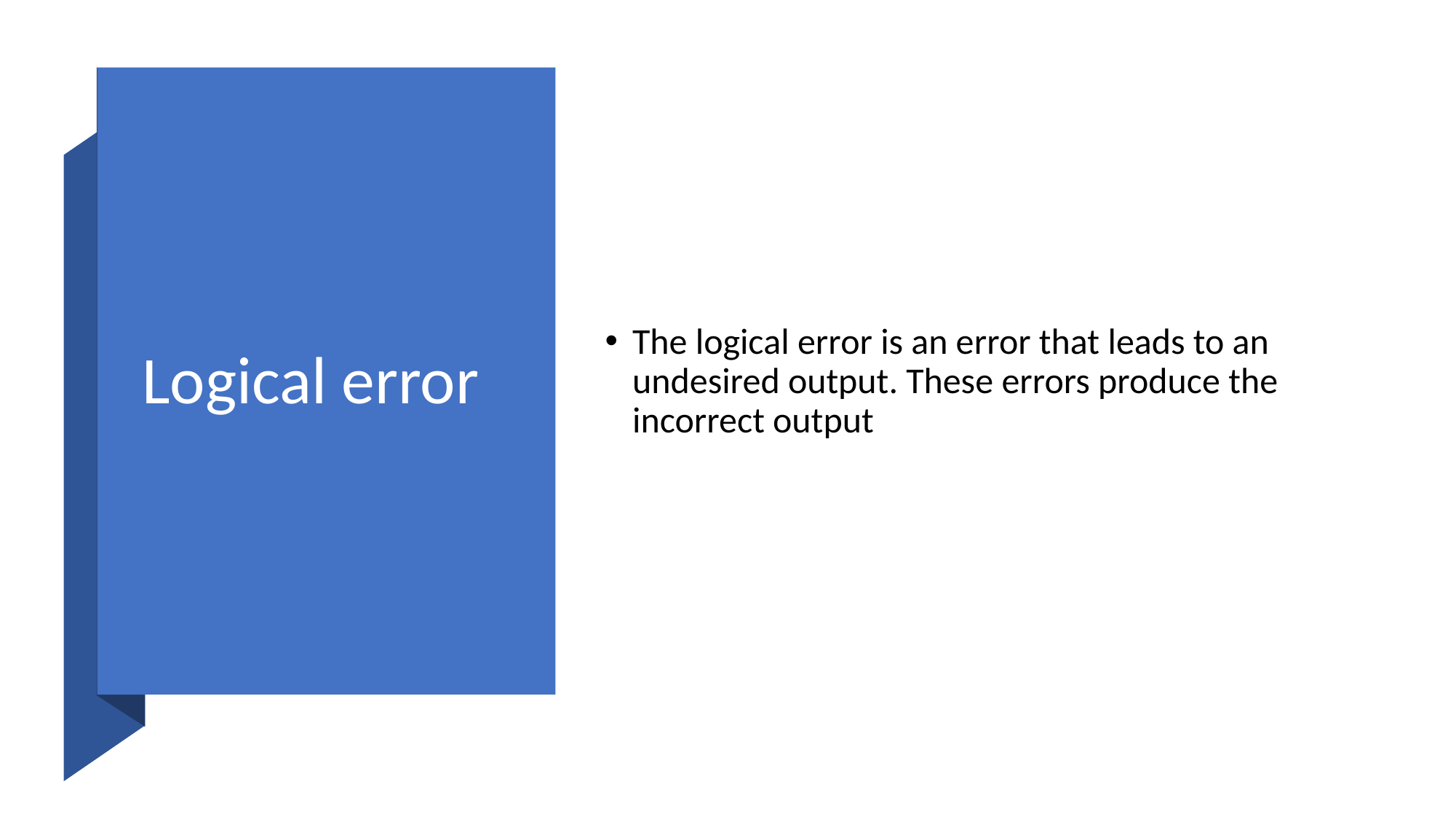

# Logical error
The logical error is an error that leads to an undesired output. These errors produce the incorrect output